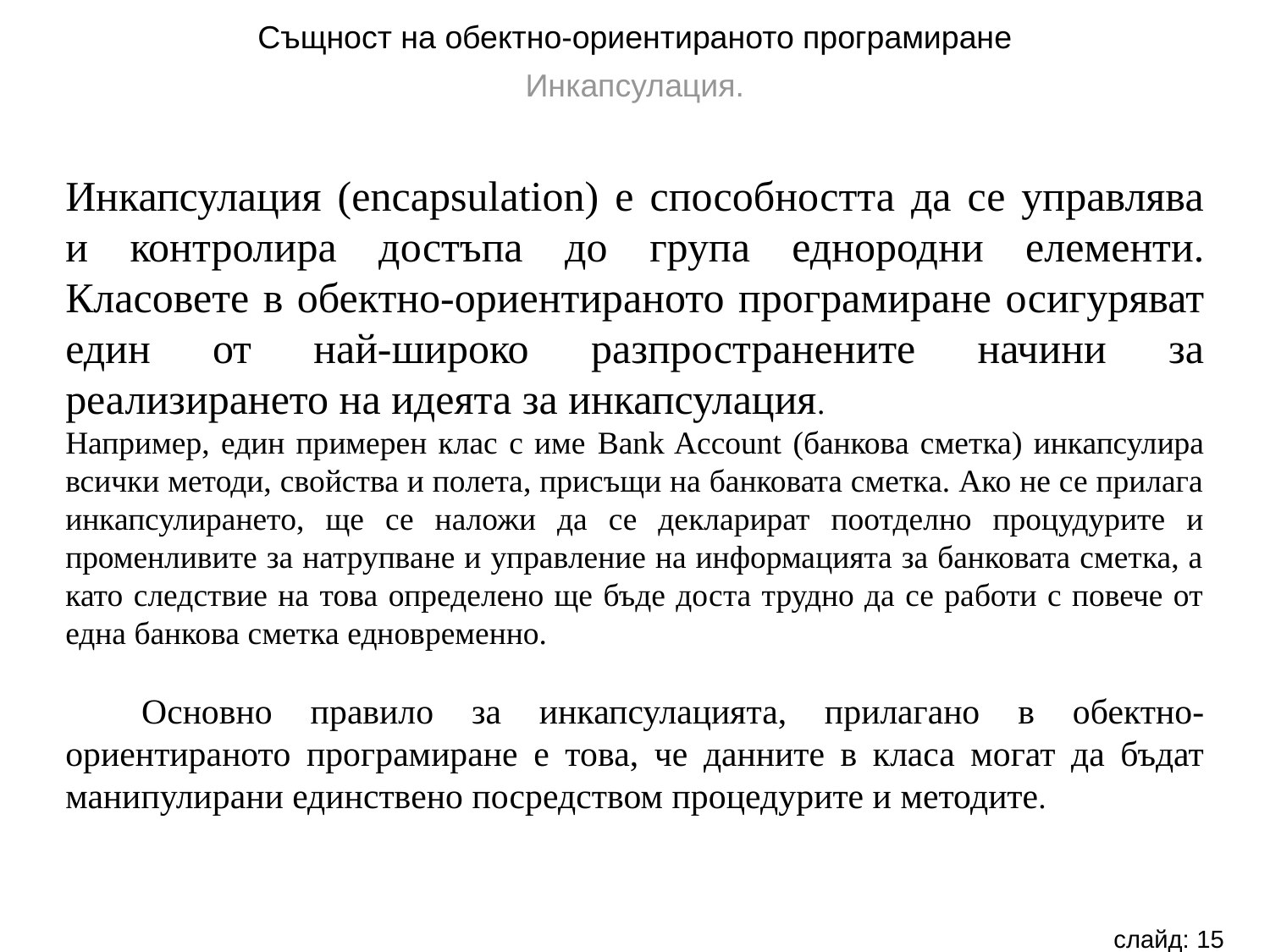

Същност на обектно-ориентираното програмиране
Инкапсулация.
Инкапсулация (encapsulation) е способността да се управлява и контролира достъпа до група еднородни елементи. Класовете в обектно-ориентираното програмиране осигуряват един от най-широко разпространените начини за реализирането на идеята за инкапсулация.
Например, един примерен клас с име Bank Account (банкова сметка) инкапсулира всички методи, свойства и полета, присъщи на банковата сметка. Ако не се прилага инкапсулирането, ще се наложи да се декларират поотделно процудурите и променливите за натрупване и управление на информацията за банковата сметка, а като следствие на това определено ще бъде доста трудно да се работи с повече от една банкова сметка едновременно.

Основно правило за инкапсулацията, прилагано в обектно-ориентираното програмиране е това, че данните в класа могат да бъдат манипулирани единствено посредством процедурите и методите.